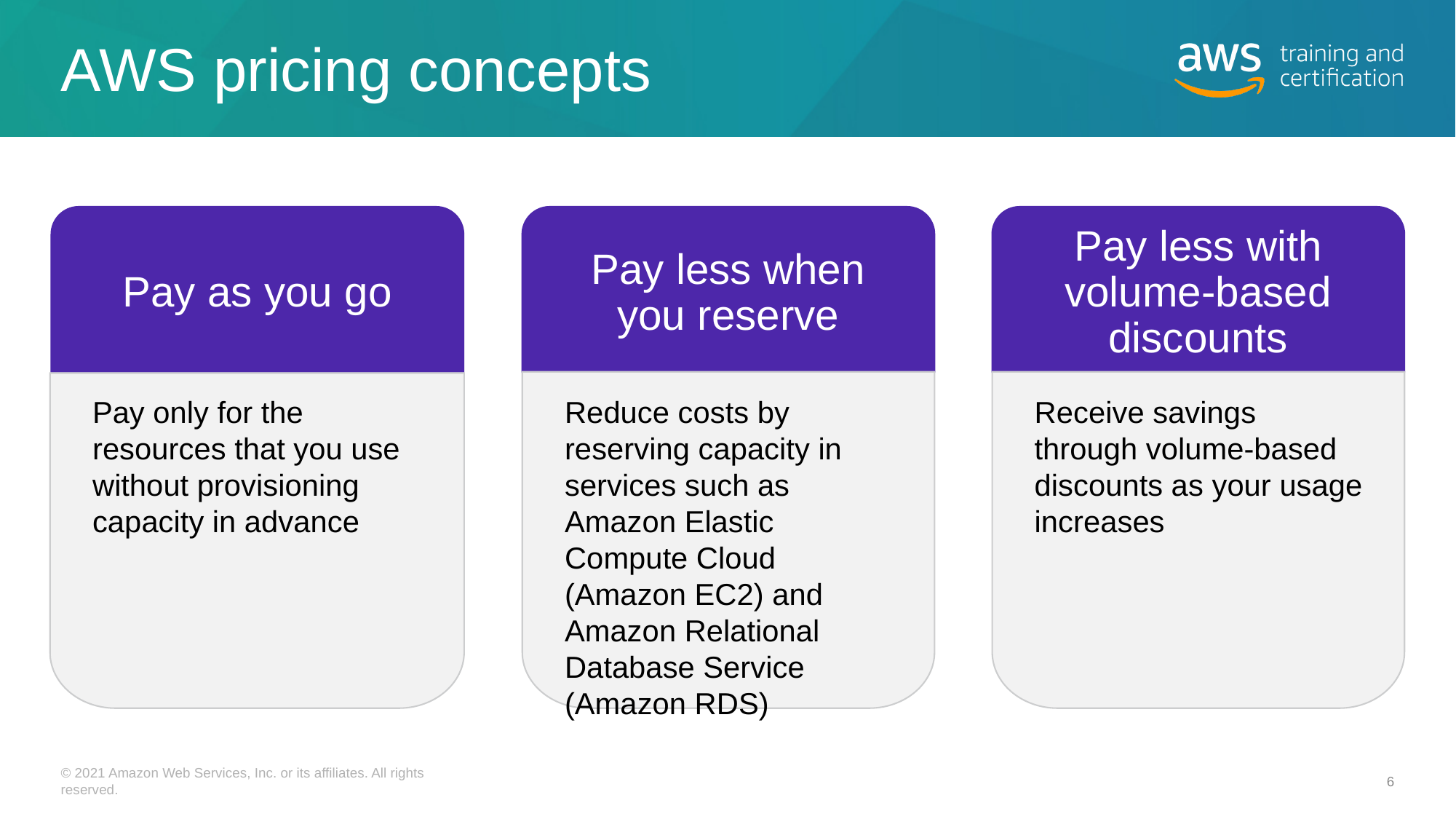

# AWS pricing concepts
Pay as you go
Pay less when you reserve
Pay less with volume-based discounts

Pay only for the resources that you use without provisioning capacity in advance
Reduce costs by reserving capacity in services such as Amazon Elastic Compute Cloud (Amazon EC2) and Amazon Relational Database Service (Amazon RDS)
Receive savings through volume-based discounts as your usage increases
© 2021 Amazon Web Services, Inc. or its affiliates. All rights reserved.
6